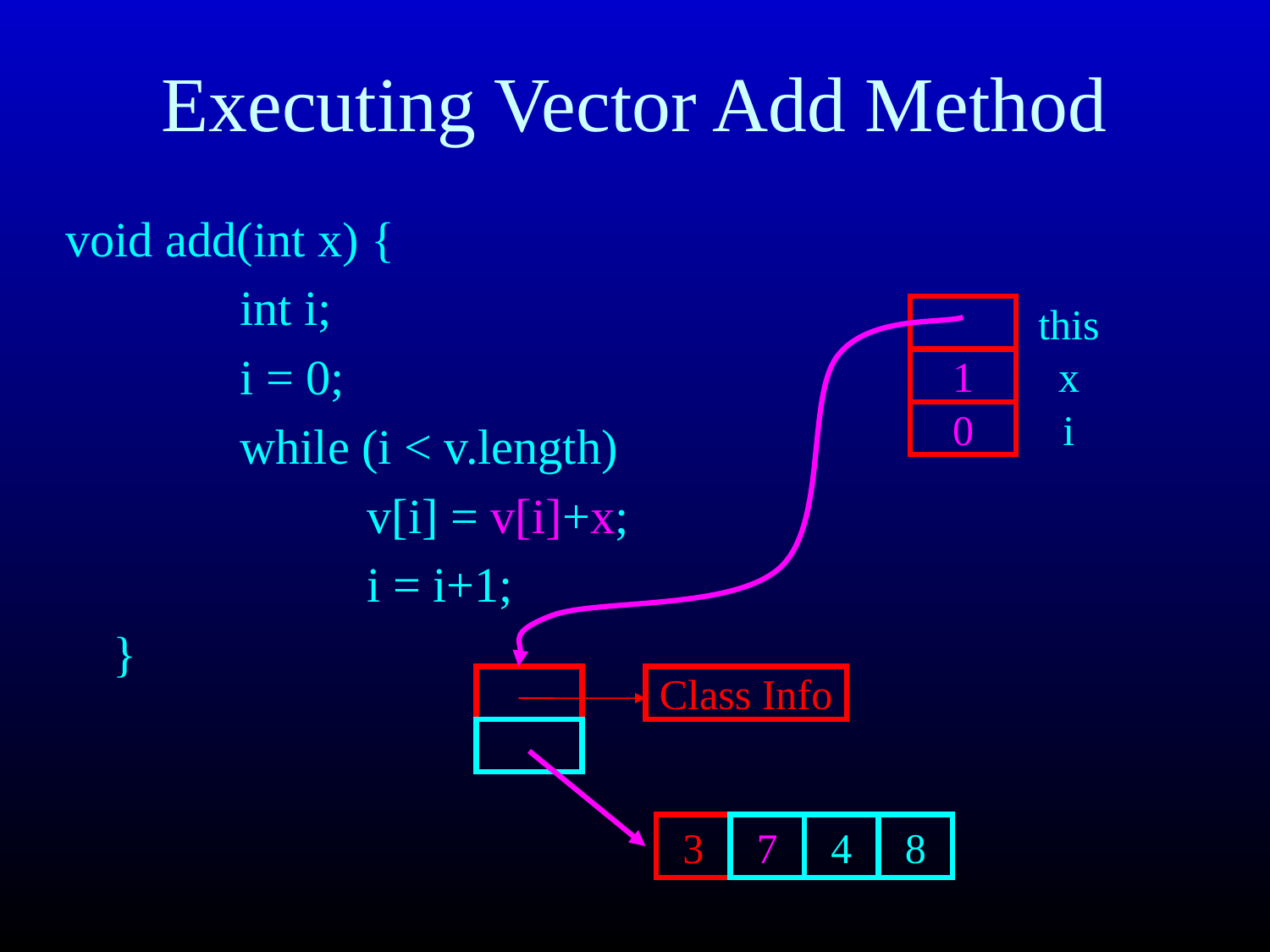

Executing Vector Add Method
void add(int x) {
		int i;
		i = 0;
		while (i < v.length)
			v[i] = v[i]+x;
			i = i+1;
	}

this

1
x
0
i

Class Info

3
7
4
8